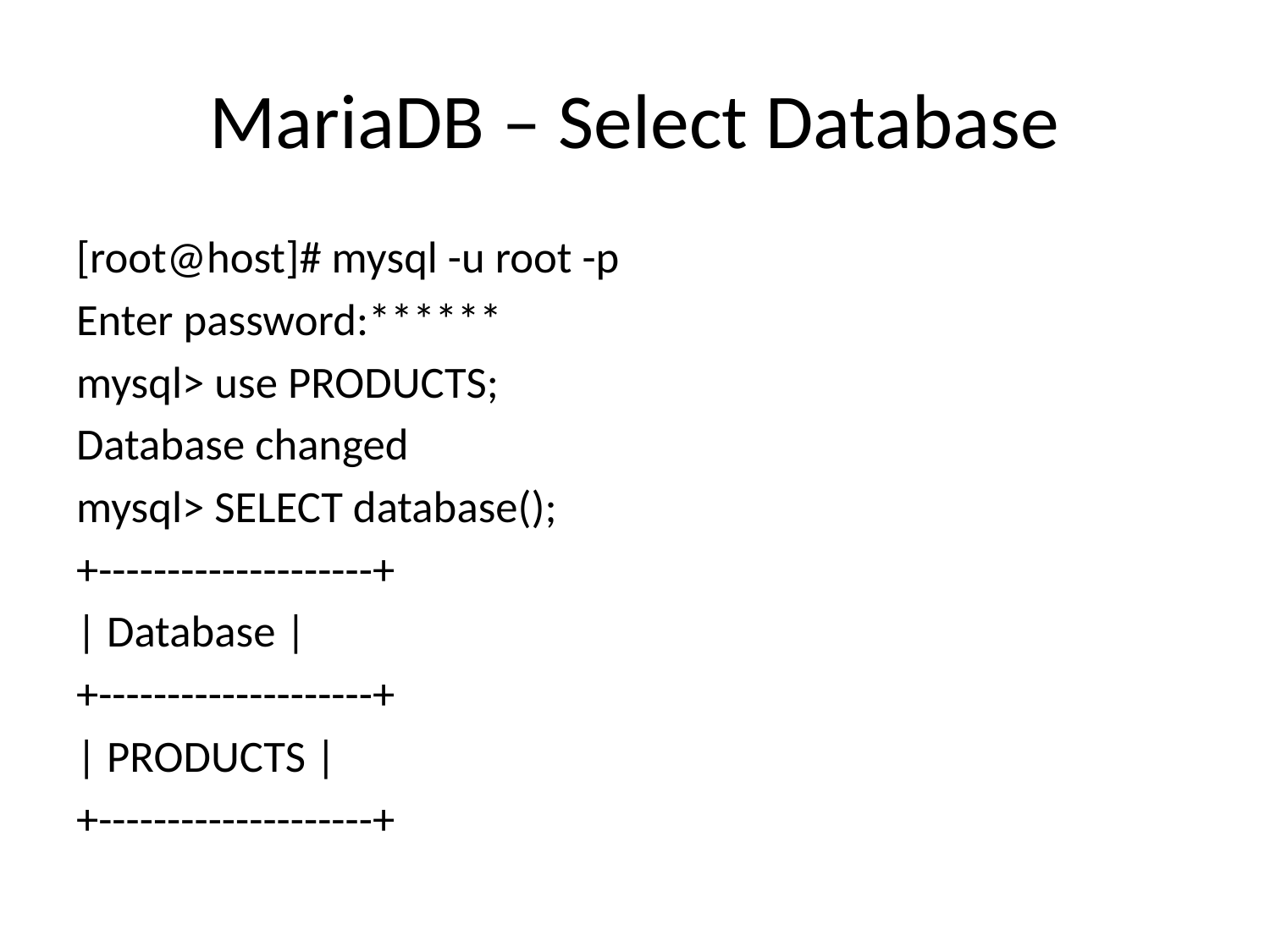

# MariaDB – Select Database
[root@host]# mysql -u root -p
Enter password:******
mysql> use PRODUCTS;
Database changed
mysql> SELECT database();
+--------------------+
| Database |
+--------------------+
| PRODUCTS |
+--------------------+